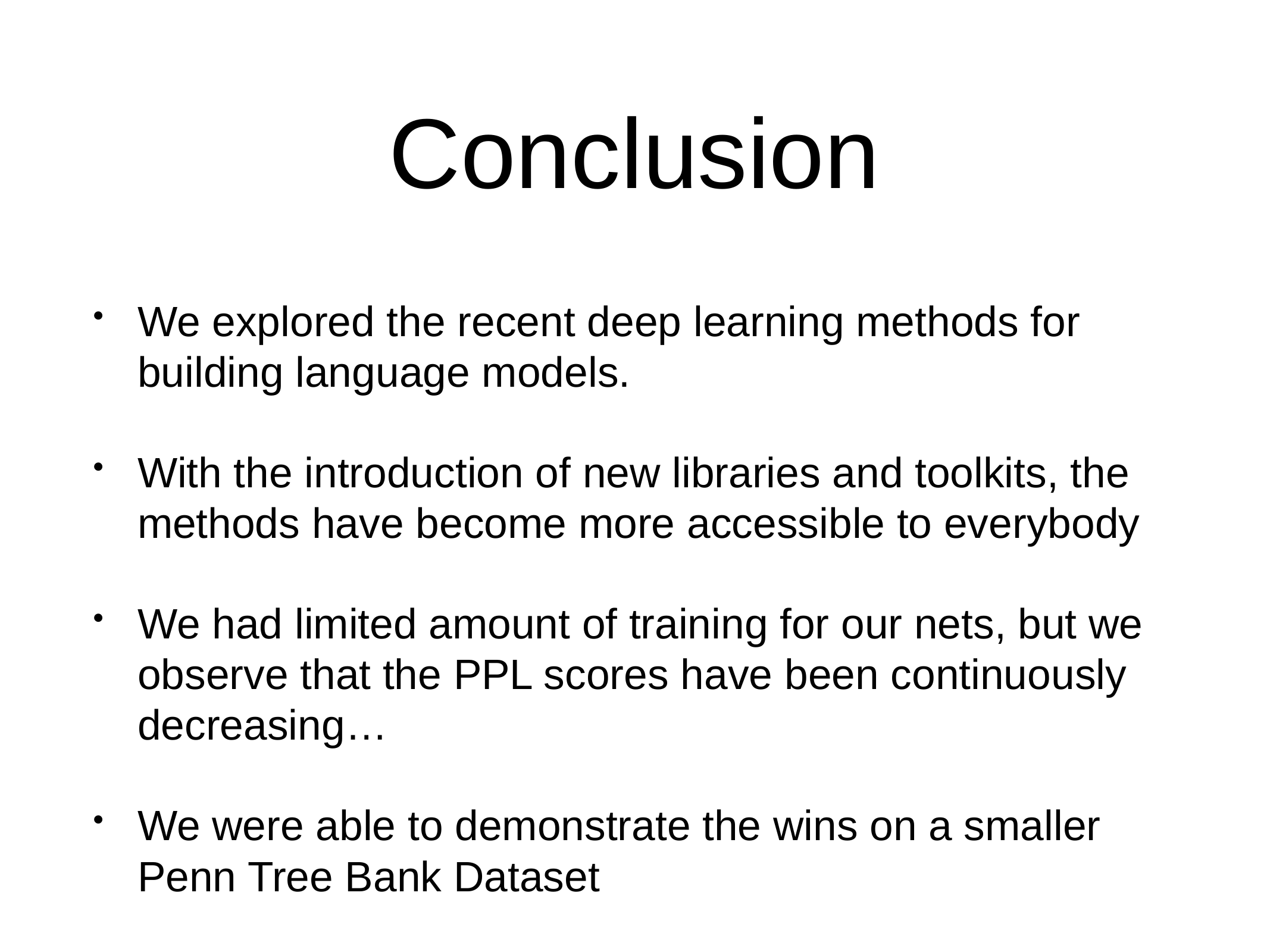

# Conclusion
We explored the recent deep learning methods for building language models.
With the introduction of new libraries and toolkits, the methods have become more accessible to everybody
We had limited amount of training for our nets, but we observe that the PPL scores have been continuously decreasing…
We were able to demonstrate the wins on a smaller Penn Tree Bank Dataset